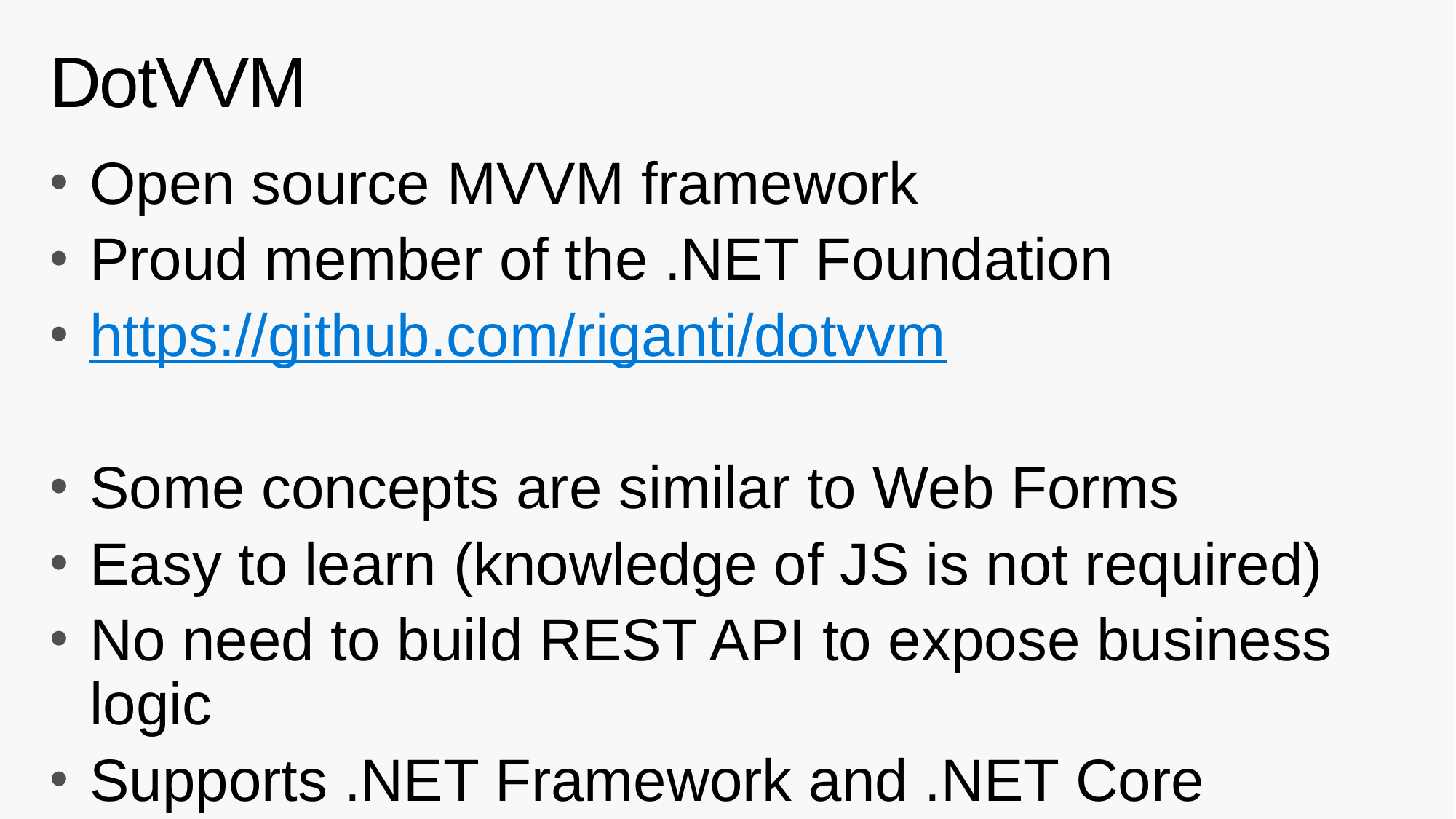

# DotVVM
Open source MVVM framework
Proud member of the .NET Foundation
https://github.com/riganti/dotvvm

Some concepts are similar to Web Forms
Easy to learn (knowledge of JS is not required)
No need to build REST API to expose business logic
Supports .NET Framework and .NET Core